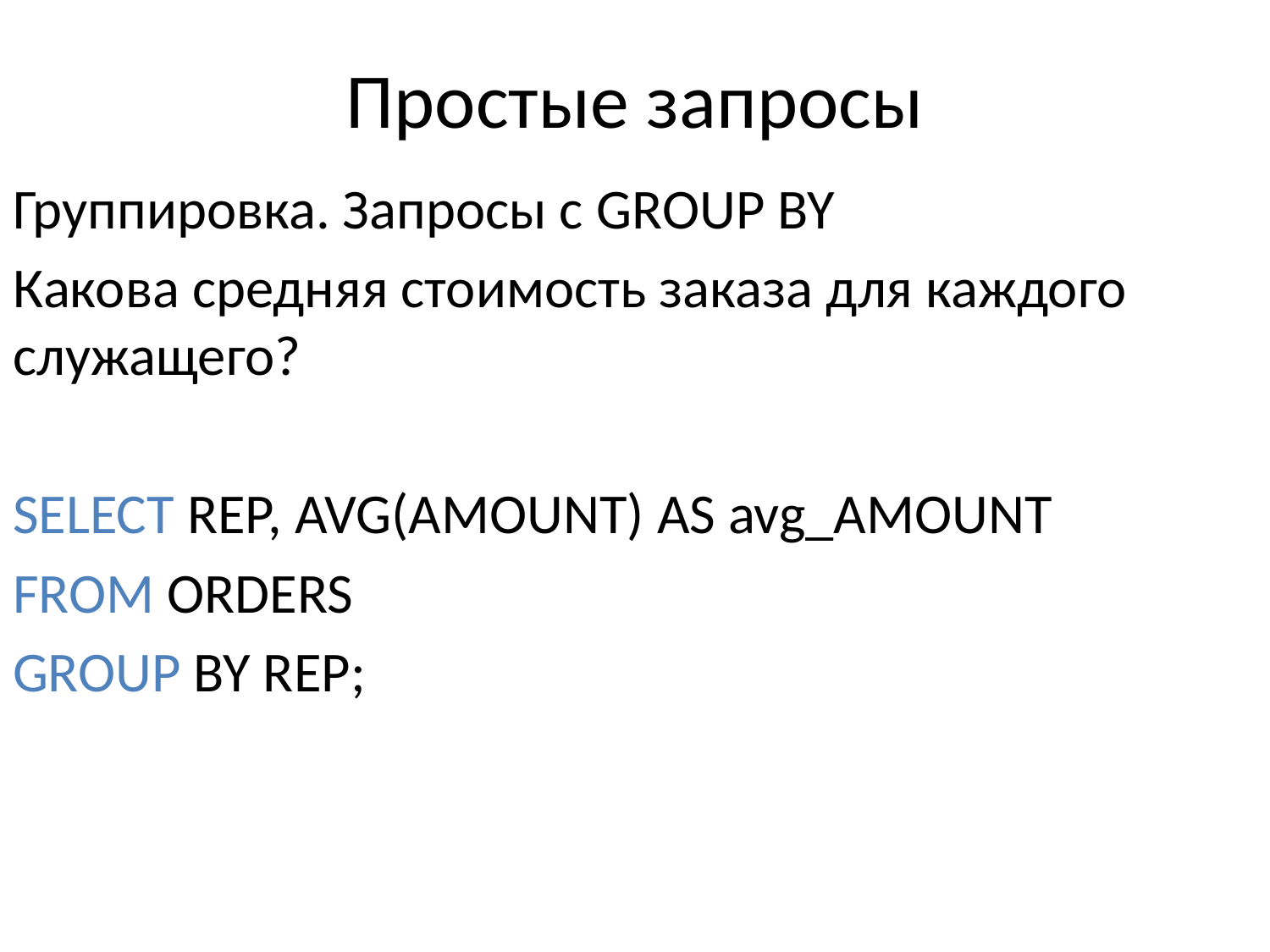

# Простые запросы
Группировка. Запросы с GROUP BY
Какова средняя стоимость заказа для каждого служащего?

SELECT REP, AVG(AMOUNT) AS avg_AMOUNT
FROM ORDERS
GROUP BY REP;